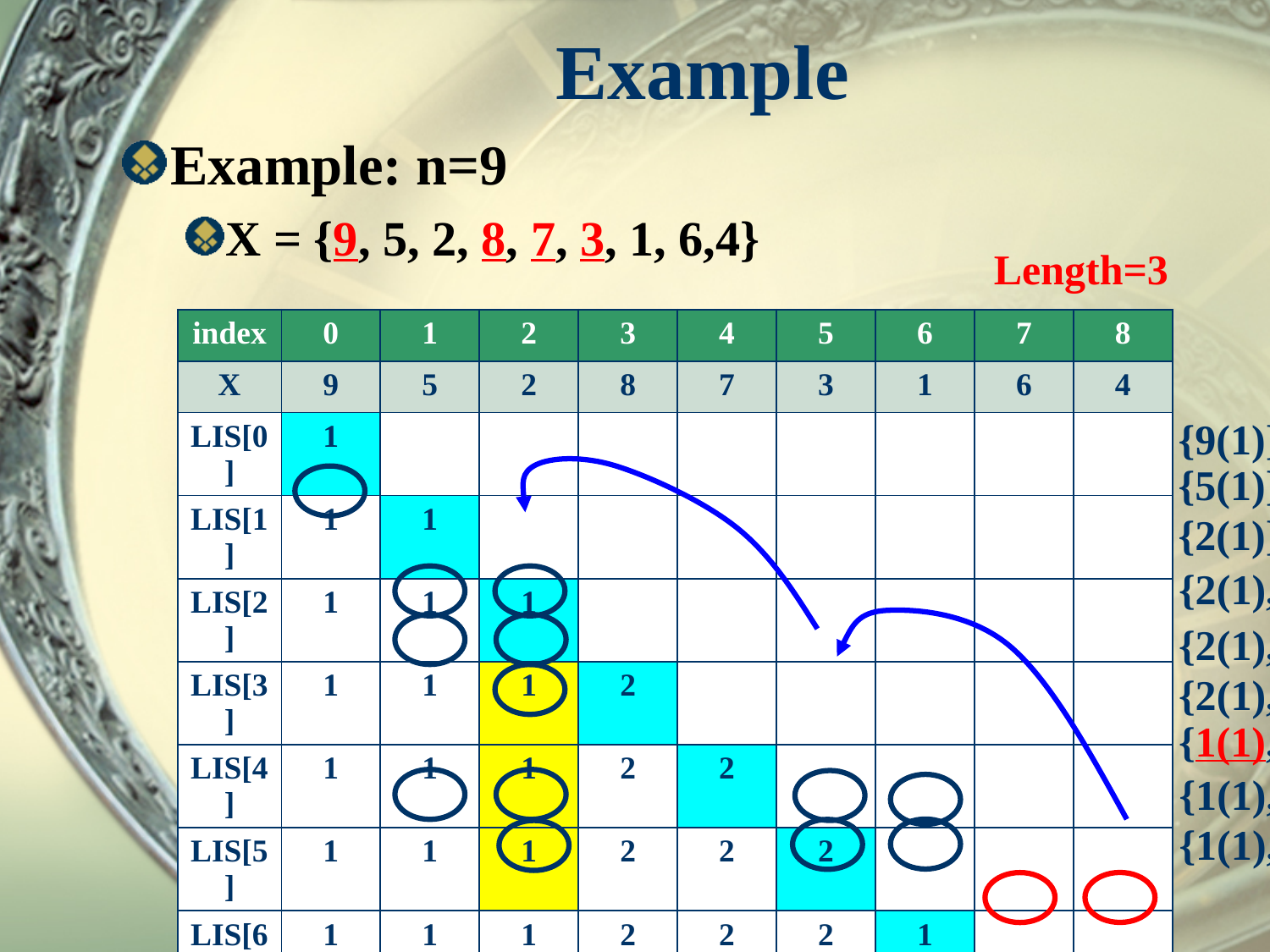

# Example
Example: n=9
X = {9, 5, 2, 8, 7, 3, 1, 6,4}

Length=3
| index | 0 | 1 | 2 | 3 | 4 | 5 | 6 | 7 | 8 |
| --- | --- | --- | --- | --- | --- | --- | --- | --- | --- |
| X | 9 | 5 | 2 | 8 | 7 | 3 | 1 | 6 | 4 |
| LIS[0] | 1 |  |  |  |  |  |  |  |  |
| LIS[1] | 1 | 1 |  |  |  |  |  |  |  |
| LIS[2] | 1 | 1 | 1 |  |  |  |  |  |  |
| LIS[3] | 1 | 1 | 1 | 2 |  |  |  |  |  |
| LIS[4] | 1 | 1 | 1 | 2 | 2 |  |  |  |  |
| LIS[5] | 1 | 1 | 1 | 2 | 2 | 2 |  |  |  |
| LIS[6] | 1 | 1 | 1 | 2 | 2 | 2 | 1 |  |  |
| LIS[7] | 1 | 1 | 1 | 2 | 2 | 2 | 1 | 3 |  |
| LIS[8] | 1 | 1 | 1 | 2 | 2 | 2 | 1 | 3 | 3 |
| Final | 1 | 1 | 1 | 2 | 2 | 1 | 1 | 3 | 3 |
{9(1)}
{5(1)}

{2(1)}
{2(1), 8(2)}

{2(1), 7(2)}

{2(1), 3(2)}

{1(1), 3(2)}
{1(1), 3(2),6(3)}

{1(1), 3(2),4(3)}